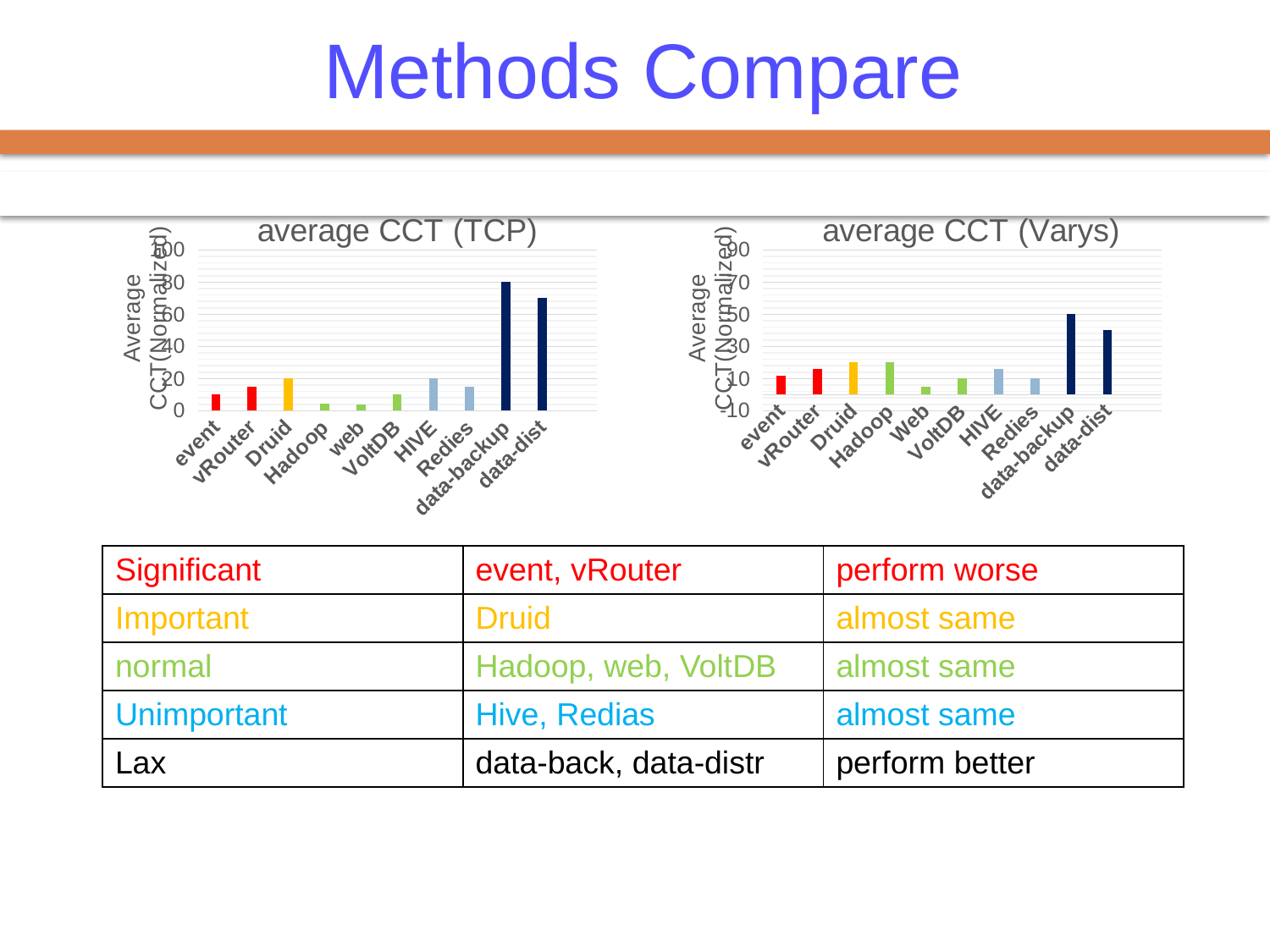

# Methods Compare

### Chart

| Category | average CCT |
|---|---|
| event | 10.0 |
| vRouter | 15.0 |
| Druid | 20.0 |
| Hadoop | 4.5 |
| web | 4.0 |
| VoltDB | 10.0 |
| HIVE | 20.0 |
| Redies | 15.0 |
| data-backup | 80.0 |
| data-dist | 70.0 |

### Chart

| Category | average CCT |
|---|---|
| event | 12.0 |
| vRouter | 16.0 |
| Druid | 20.0 |
| Hadoop | 20.0 |
| Web | 5.0 |
| VoltDB | 10.0 |
| HIVE | 16.0 |
| Redies | 10.0 |
| data-backup | 50.0 |
| data-dist | 40.0 |
| Significant | event, vRouter | perform worse |
| --- | --- | --- |
| Important | Druid | almost same |
| normal | Hadoop, web, VoltDB | almost same |
| Unimportant | Hive, Redias | almost same |
| Lax | data-back, data-distr | perform better |